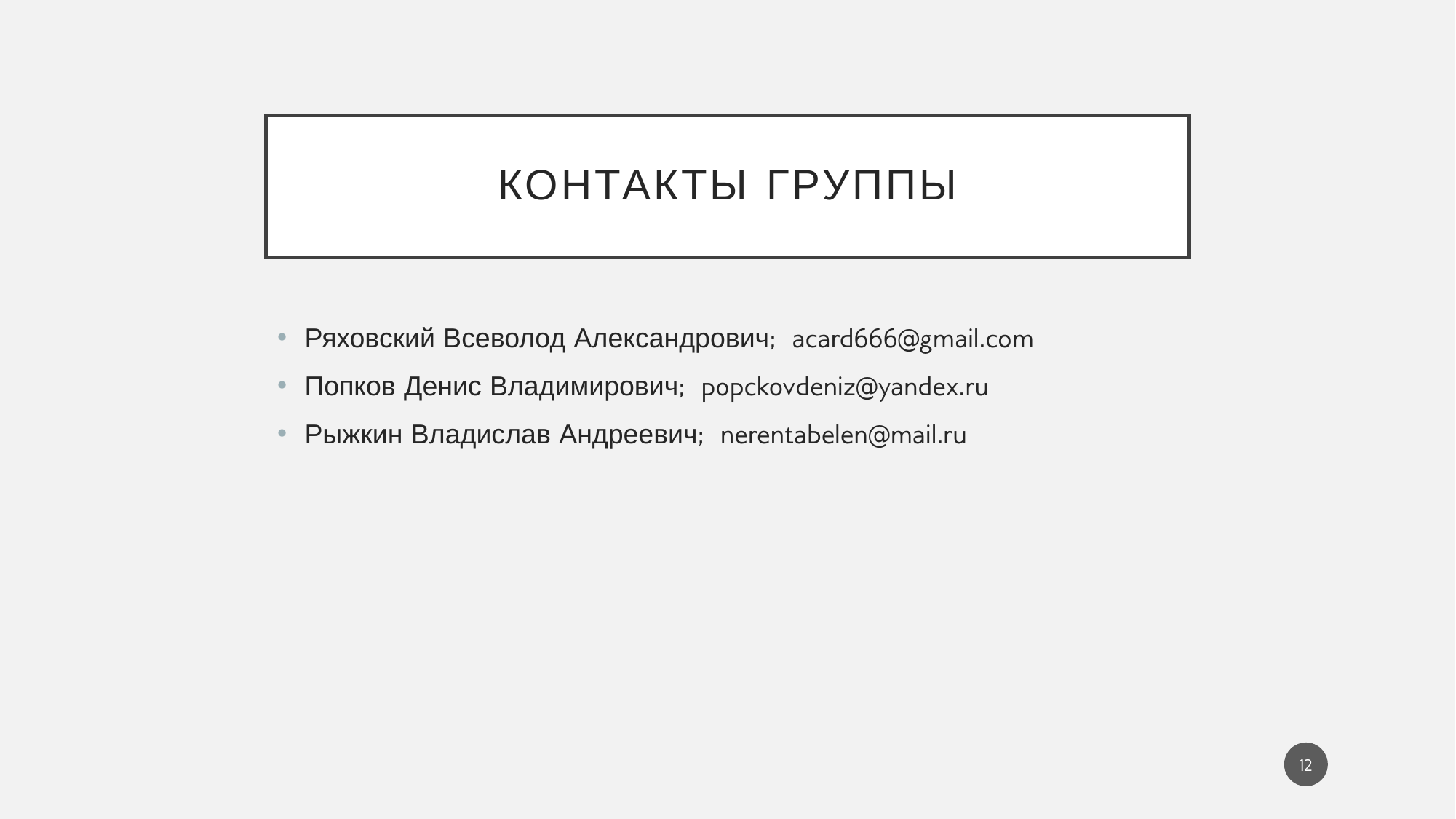

# Контакты группы
Ряховский Всеволод Александрович;  acard666@gmail.com
Попков Денис Владимирович;  popckovdeniz@yandex.ru
Рыжкин Владислав Андреевич;  nerentabelen@mail.ru
12